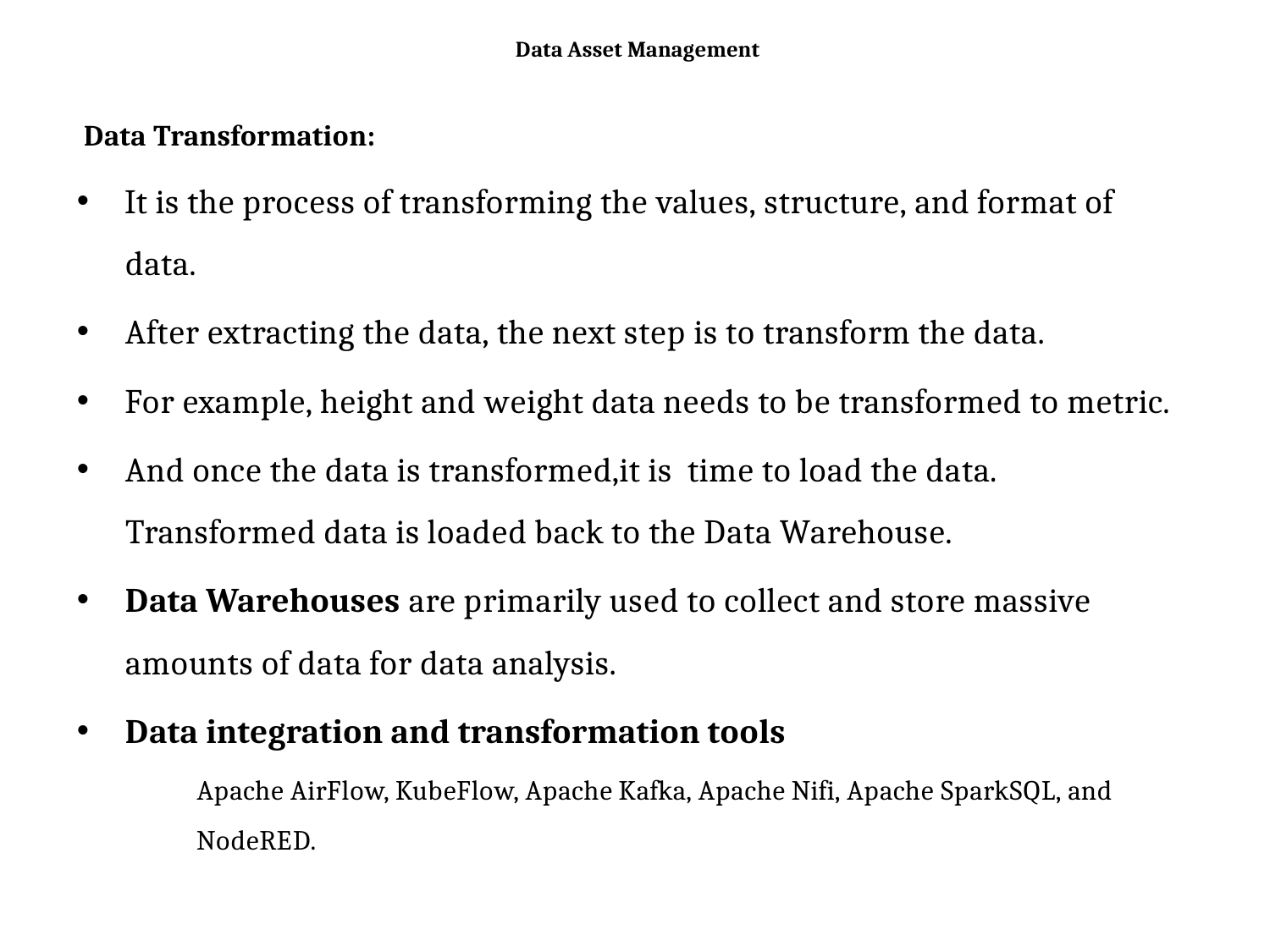

# Data Asset Management
 Data Transformation:
It is the process of transforming the values, structure, and format of data.
After extracting the data, the next step is to transform the data.
For example, height and weight data needs to be transformed to metric.
And once the data is transformed,it is  time to load the data. Transformed data is loaded back to the Data Warehouse.
Data Warehouses are primarily used to collect and store massive amounts of data for data analysis.
Data integration and transformation tools
Apache AirFlow, KubeFlow, Apache Kafka, Apache Nifi, Apache SparkSQL, and NodeRED.